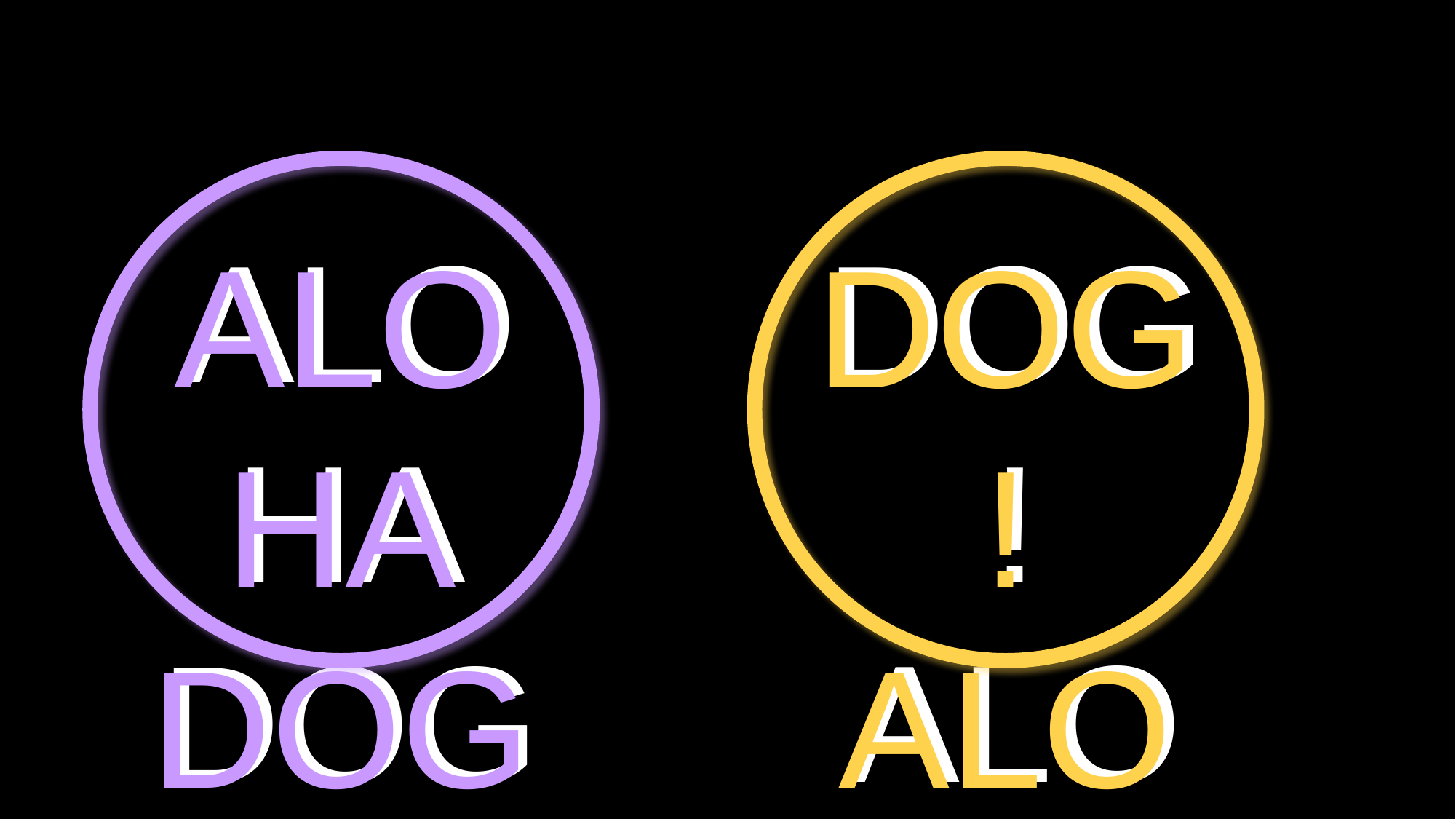

ALOHA
DOG!
ALOHA
DOG!

DOG!
ALOHA
DOG!
ALOHA